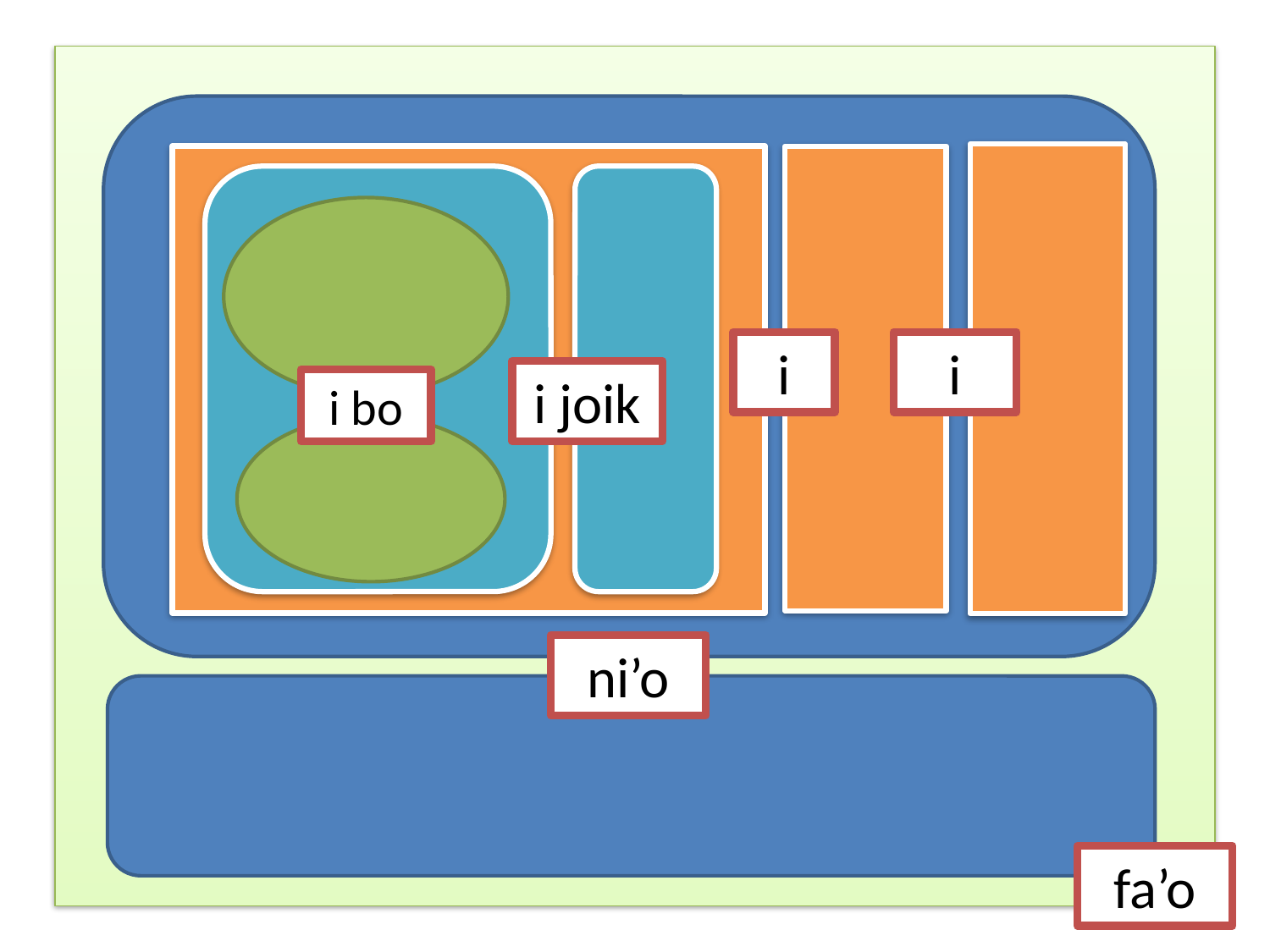

i
i
i joik
i bo

ni’o

fa’o